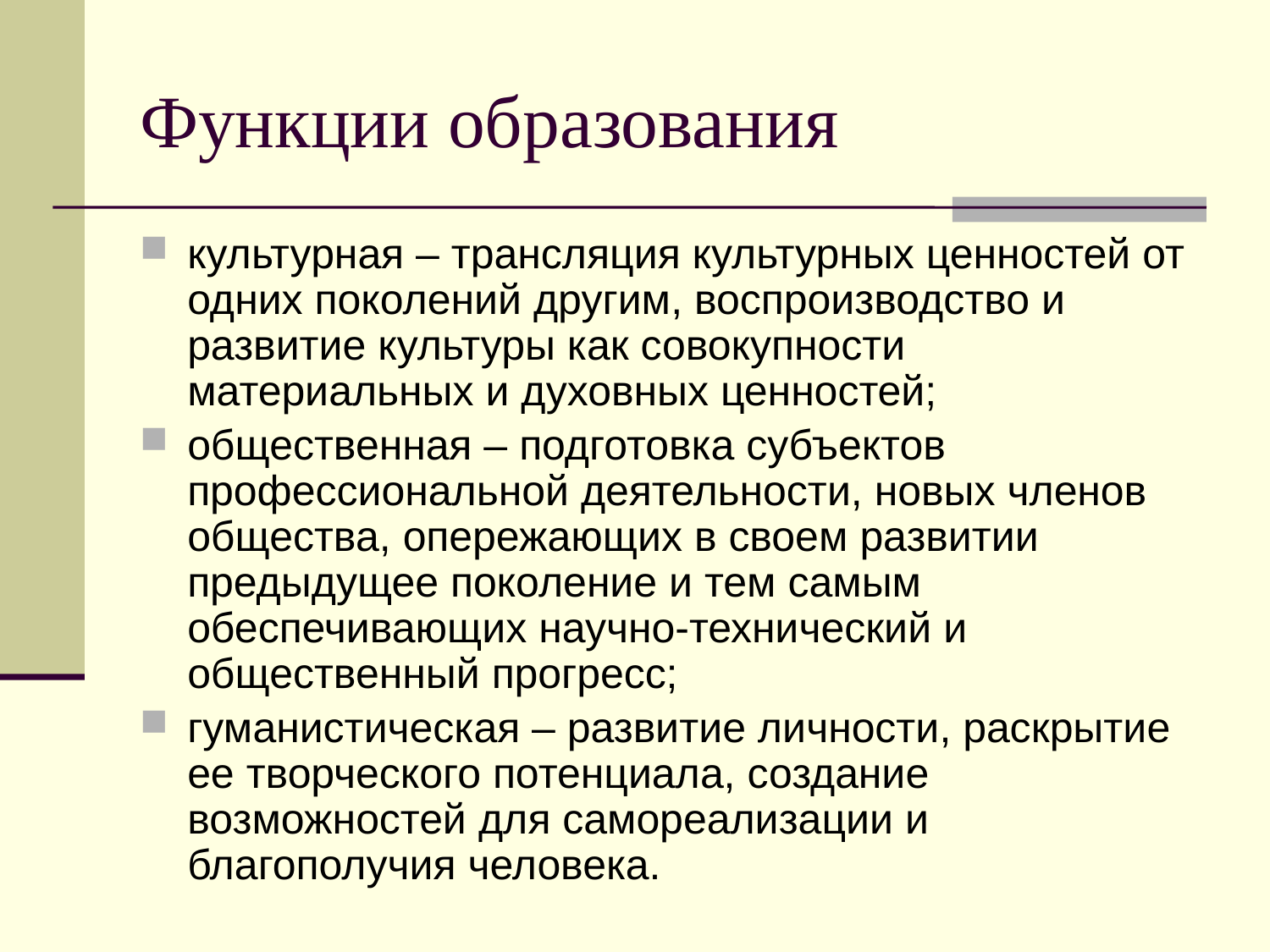

# Функции образования
культурная – трансляция культурных ценностей от одних поколений другим, воспроизводство и развитие культуры как совокупности материальных и духовных ценностей;
общественная – подготовка субъектов профессиональной деятельности, новых членов общества, опережающих в своем развитии предыдущее поколение и тем самым обеспечивающих научно-технический и общественный прогресс;
гуманистическая – развитие личности, раскрытие ее творческого потенциала, создание возможностей для самореализации и благополучия человека.